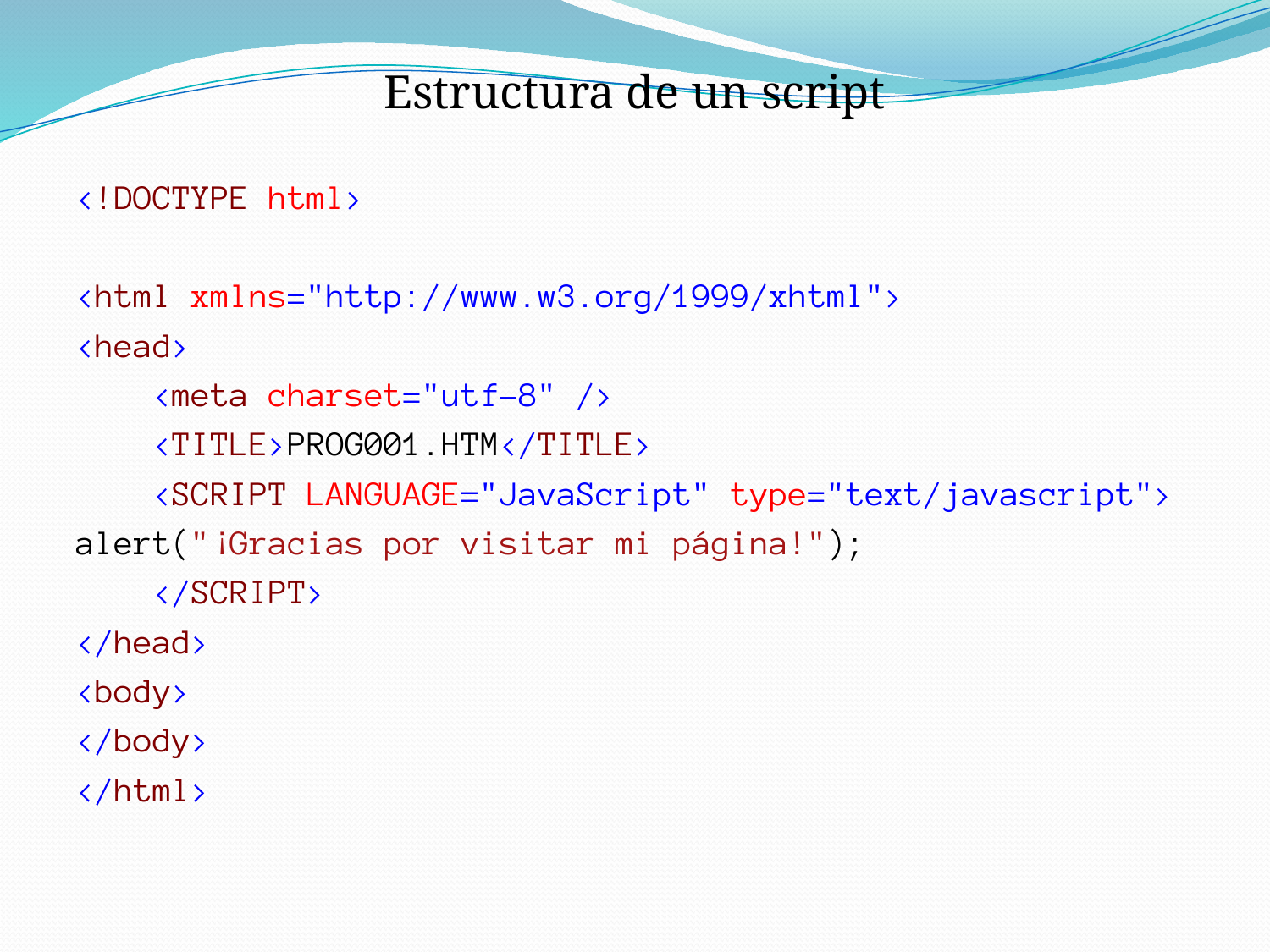

Estructura de un script

<!DOCTYPE html>

<html xmlns="http://www.w3.org/1999/xhtml">
<head>
    <meta charset="utf-8" />
    <TITLE>PROG001.HTM</TITLE>
    <SCRIPT LANGUAGE="JavaScript" type="text/javascript">
alert("¡Gracias por visitar mi página!");
    </SCRIPT>
</head>
<body>
</body>
</html>